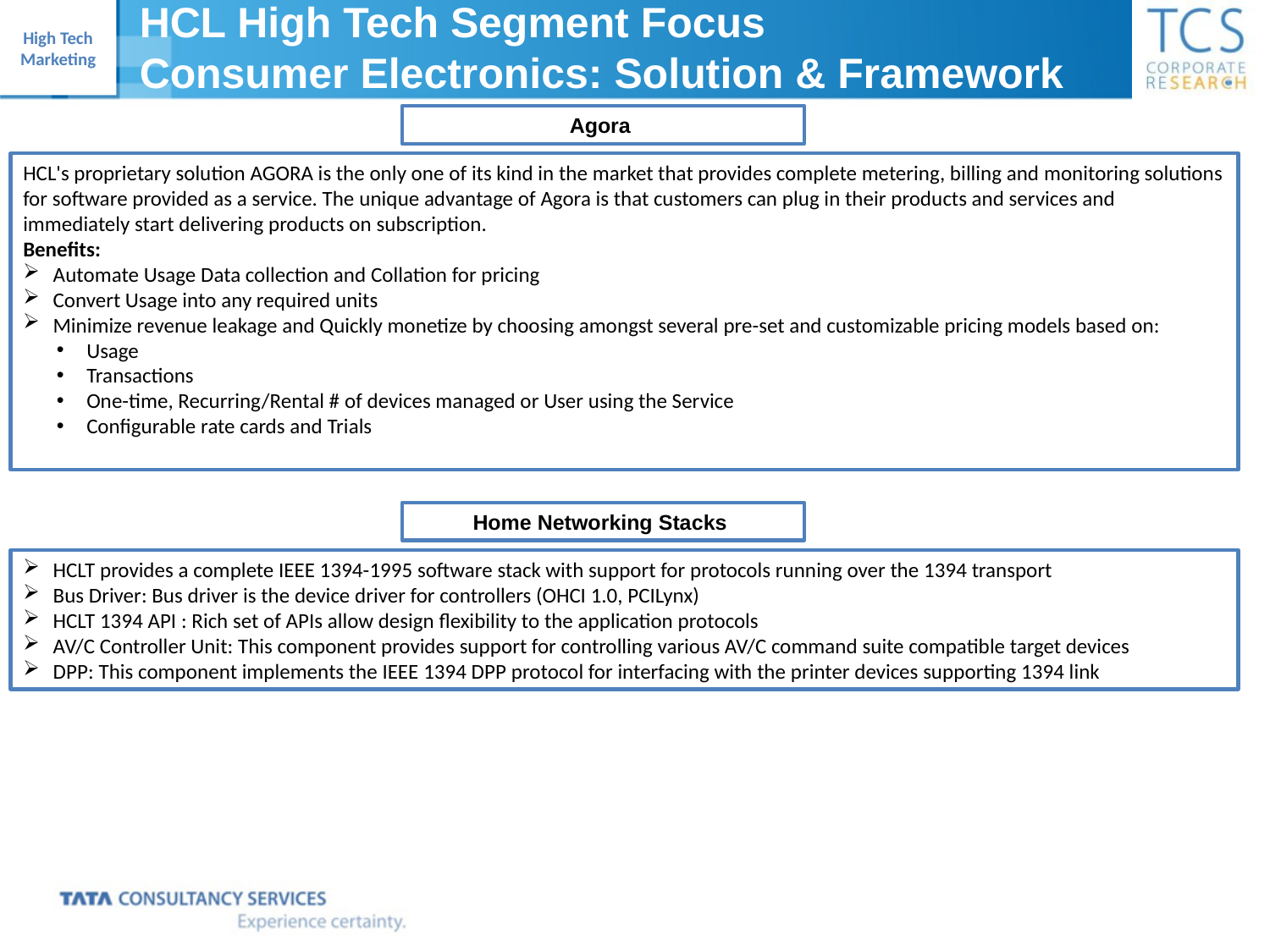

HCL High Tech Segment Focus
Consumer Electronics: Solution & Framework
Agora
HCL's proprietary solution AGORA is the only one of its kind in the market that provides complete metering, billing and monitoring solutions for software provided as a service. The unique advantage of Agora is that customers can plug in their products and services and immediately start delivering products on subscription.
Benefits:
Automate Usage Data collection and Collation for pricing
Convert Usage into any required units
Minimize revenue leakage and Quickly monetize by choosing amongst several pre-set and customizable pricing models based on:
Usage
Transactions
One-time, Recurring/Rental # of devices managed or User using the Service
Configurable rate cards and Trials

Home Networking Stacks
HCLT provides a complete IEEE 1394-1995 software stack with support for protocols running over the 1394 transport
Bus Driver: Bus driver is the device driver for controllers (OHCI 1.0, PCILynx)
HCLT 1394 API : Rich set of APIs allow design flexibility to the application protocols
AV/C Controller Unit: This component provides support for controlling various AV/C command suite compatible target devices
DPP: This component implements the IEEE 1394 DPP protocol for interfacing with the printer devices supporting 1394 link